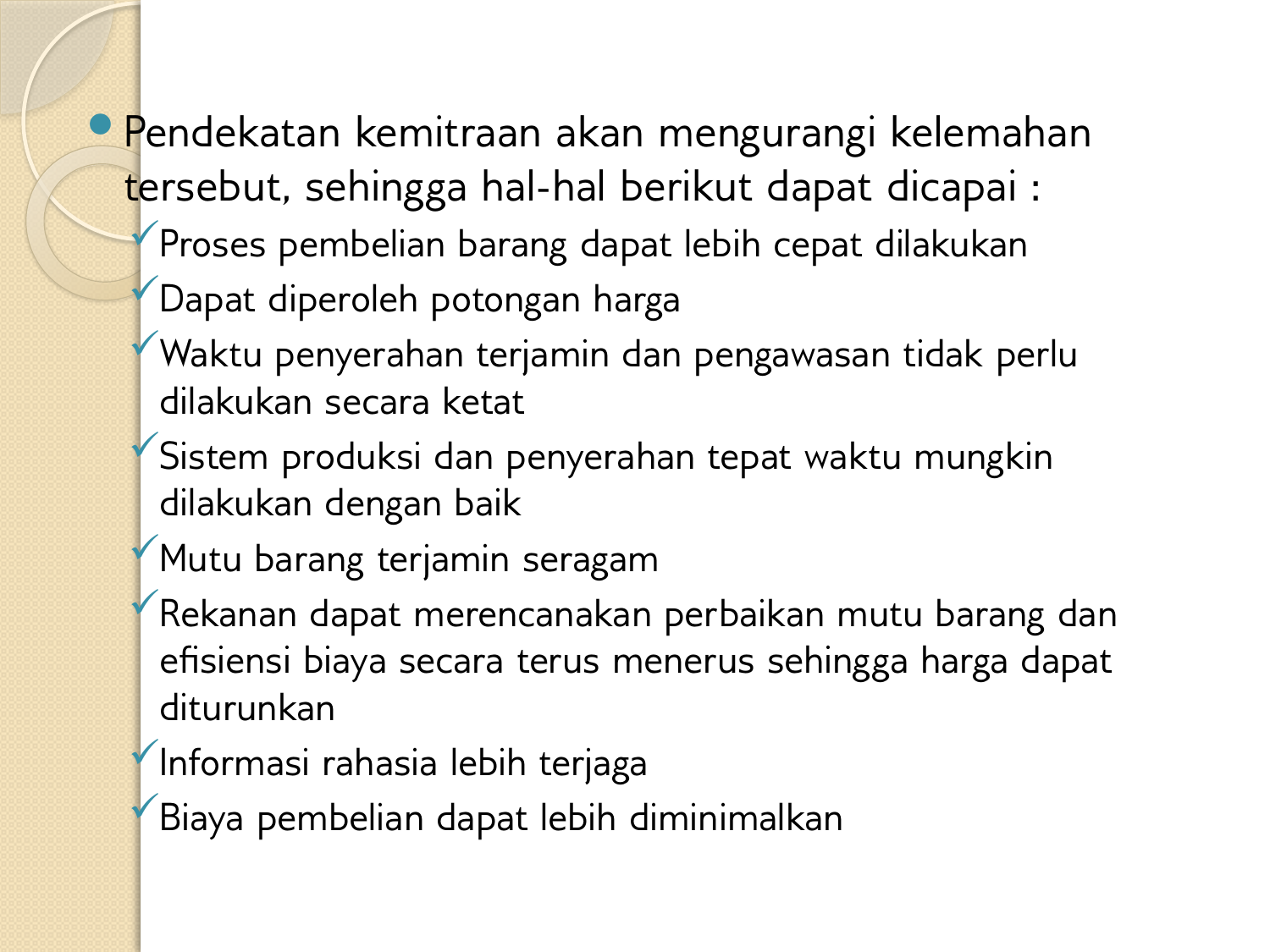

Pendekatan kemitraan akan mengurangi kelemahan tersebut, sehingga hal-hal berikut dapat dicapai :
Proses pembelian barang dapat lebih cepat dilakukan
Dapat diperoleh potongan harga
Waktu penyerahan terjamin dan pengawasan tidak perlu dilakukan secara ketat
Sistem produksi dan penyerahan tepat waktu mungkin dilakukan dengan baik
Mutu barang terjamin seragam
Rekanan dapat merencanakan perbaikan mutu barang dan efisiensi biaya secara terus menerus sehingga harga dapat diturunkan
Informasi rahasia lebih terjaga
Biaya pembelian dapat lebih diminimalkan